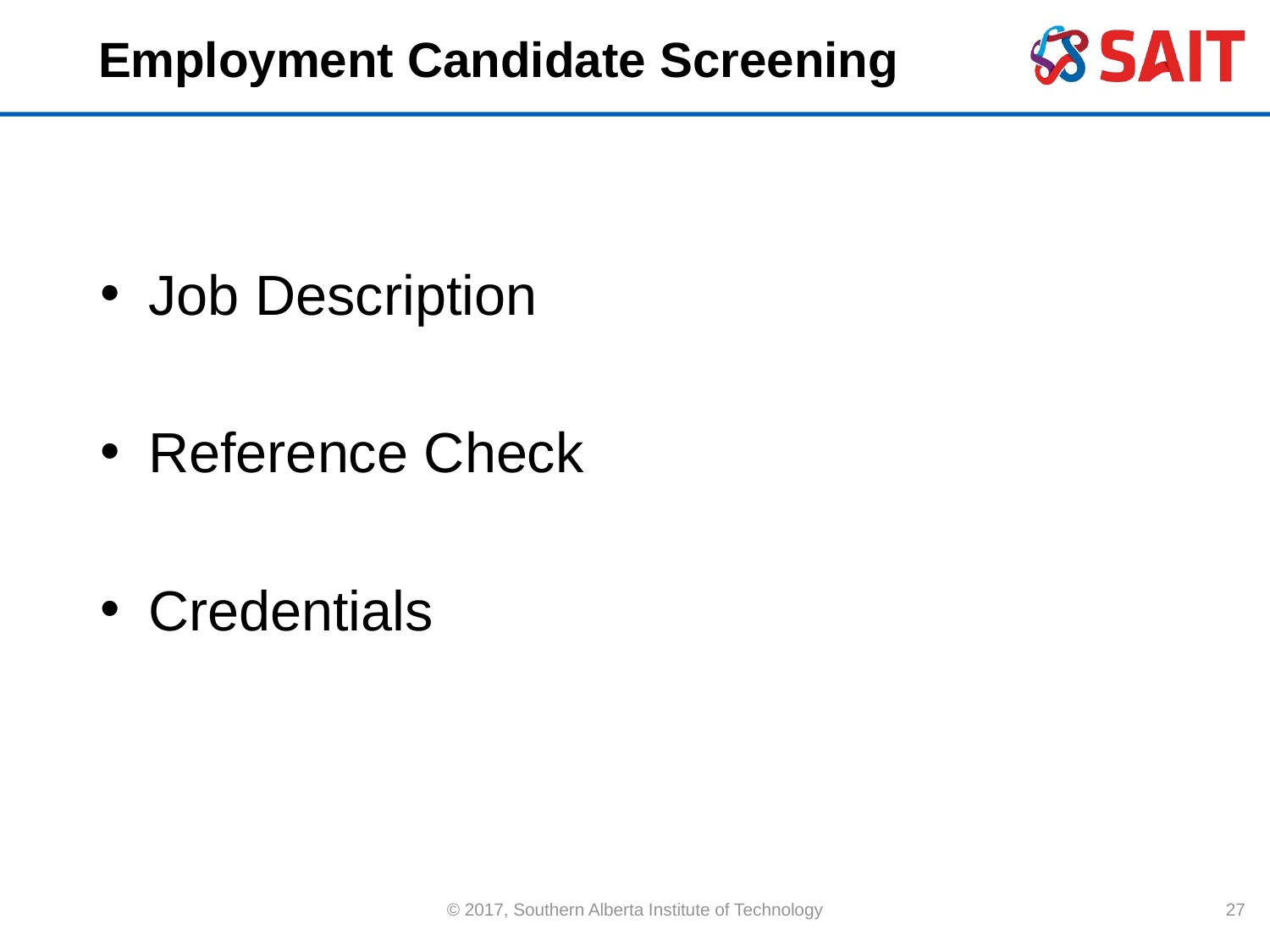

# Employment Candidate Screening

Job Description

Reference Check

Credentials